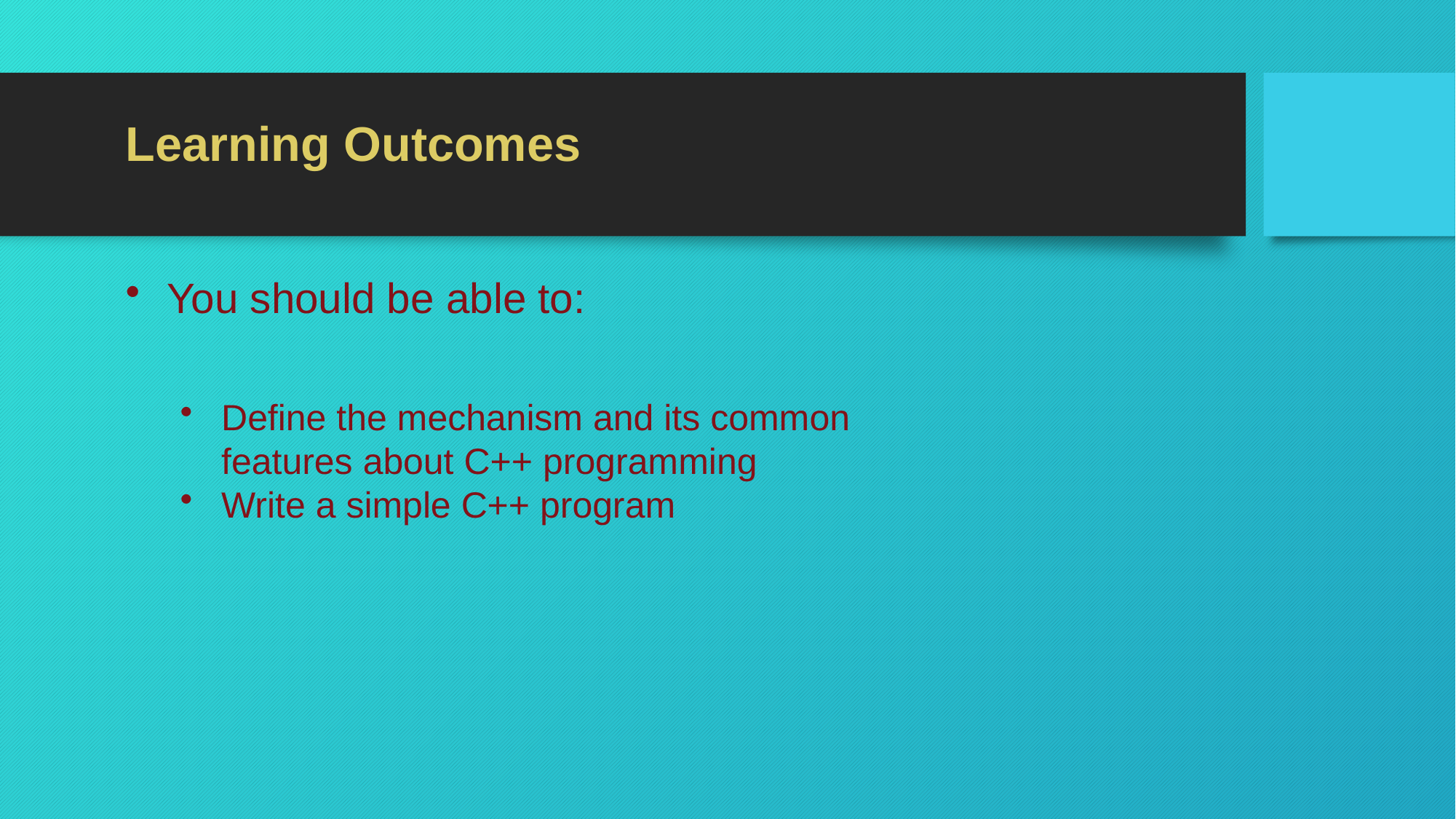

Learning Outcomes
You should be able to:

Define the mechanism and its common features about C++ programming
Write a simple C++ program